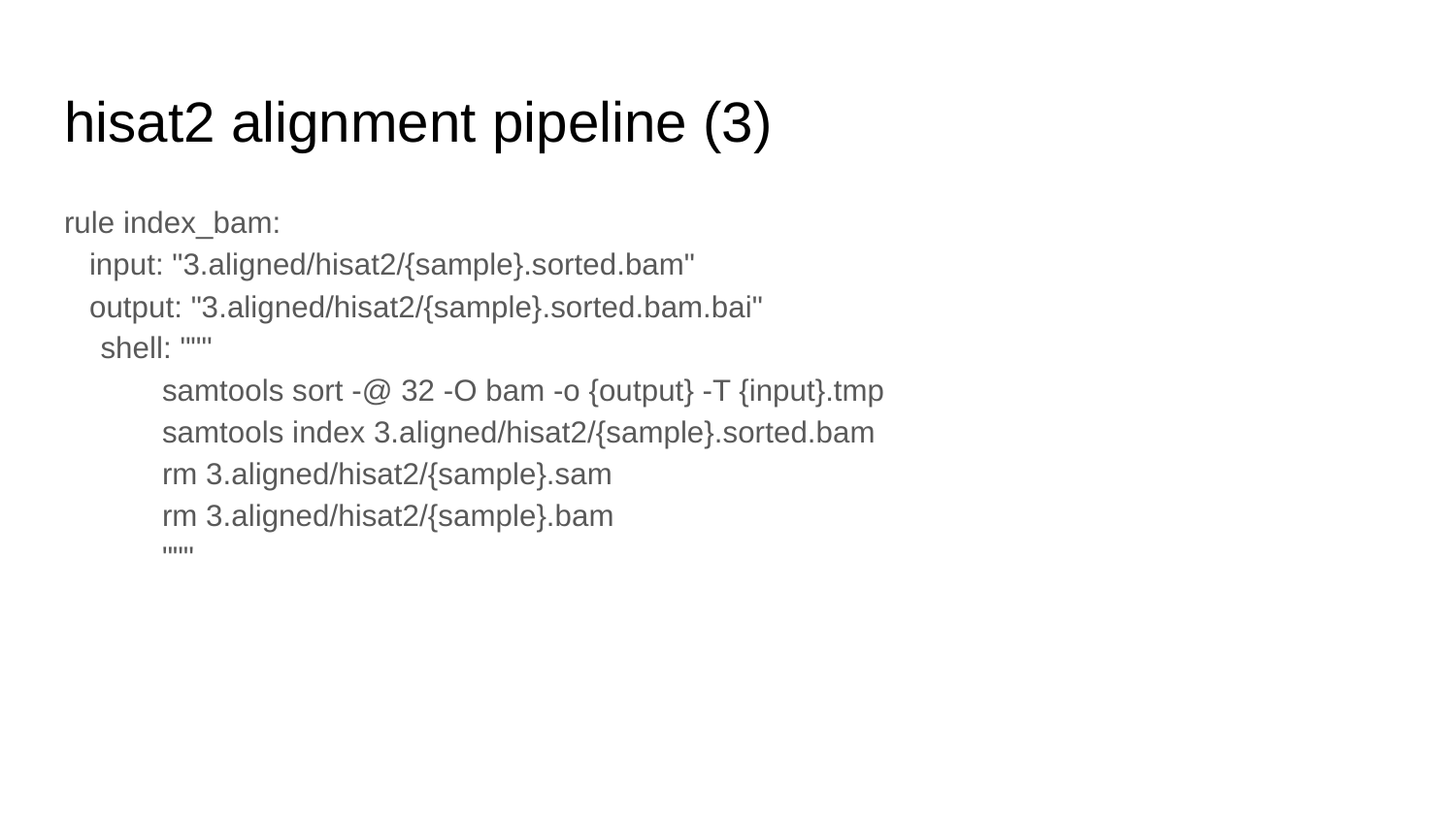

# hisat2 alignment pipeline (3)
rule index_bam:
input: "3.aligned/hisat2/{sample}.sorted.bam"
output: "3.aligned/hisat2/{sample}.sorted.bam.bai"
shell: """
samtools sort -@ 32 -O bam -o {output} -T {input}.tmp
samtools index 3.aligned/hisat2/{sample}.sorted.bam
rm 3.aligned/hisat2/{sample}.sam
rm 3.aligned/hisat2/{sample}.bam
"""